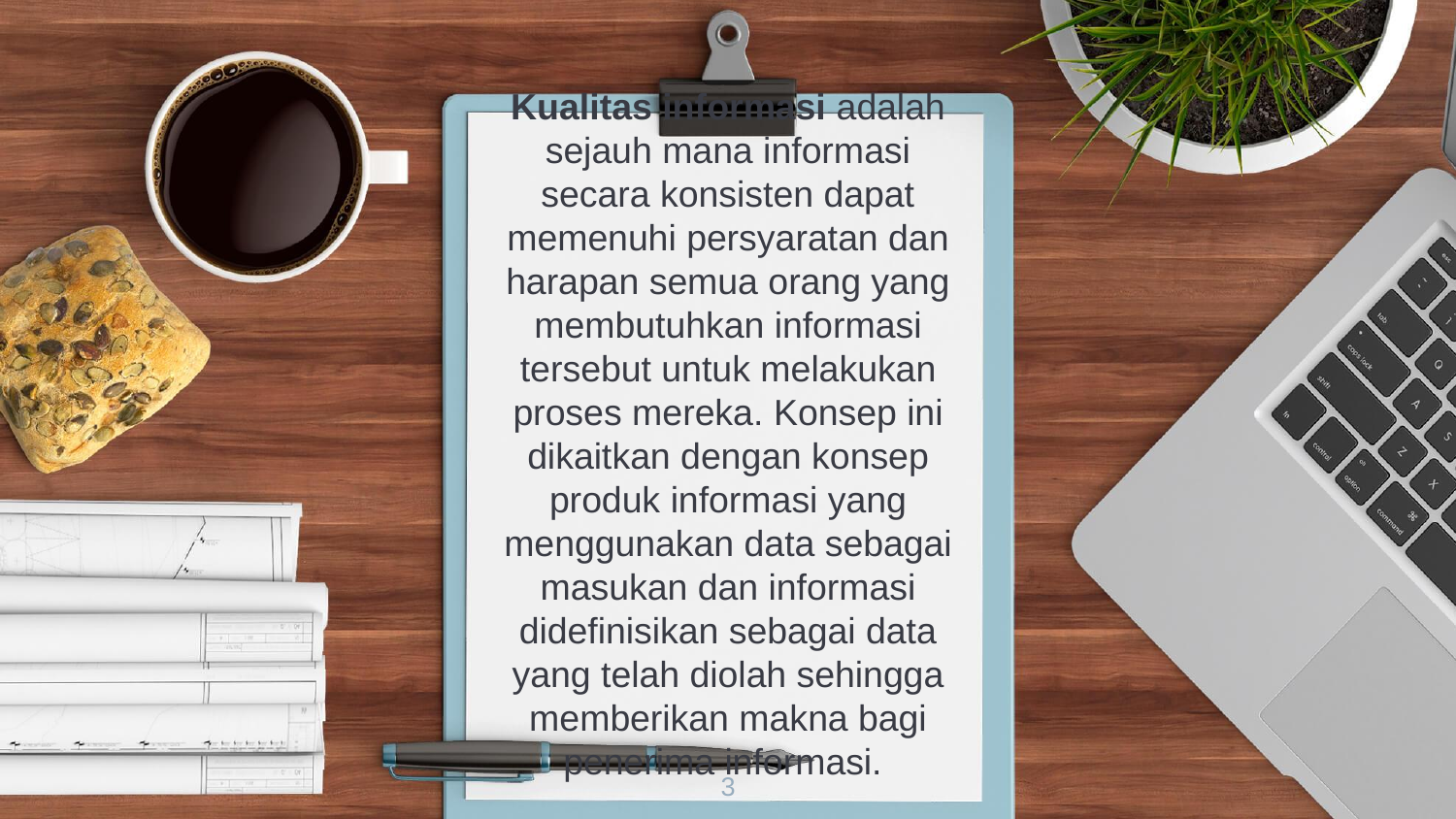

Kualitas informasi adalah sejauh mana informasi secara konsisten dapat memenuhi persyaratan dan harapan semua orang yang membutuhkan informasi tersebut untuk melakukan proses mereka. Konsep ini dikaitkan dengan konsep produk informasi yang menggunakan data sebagai masukan dan informasi didefinisikan sebagai data yang telah diolah sehingga memberikan makna bagi penerima informasi.
3